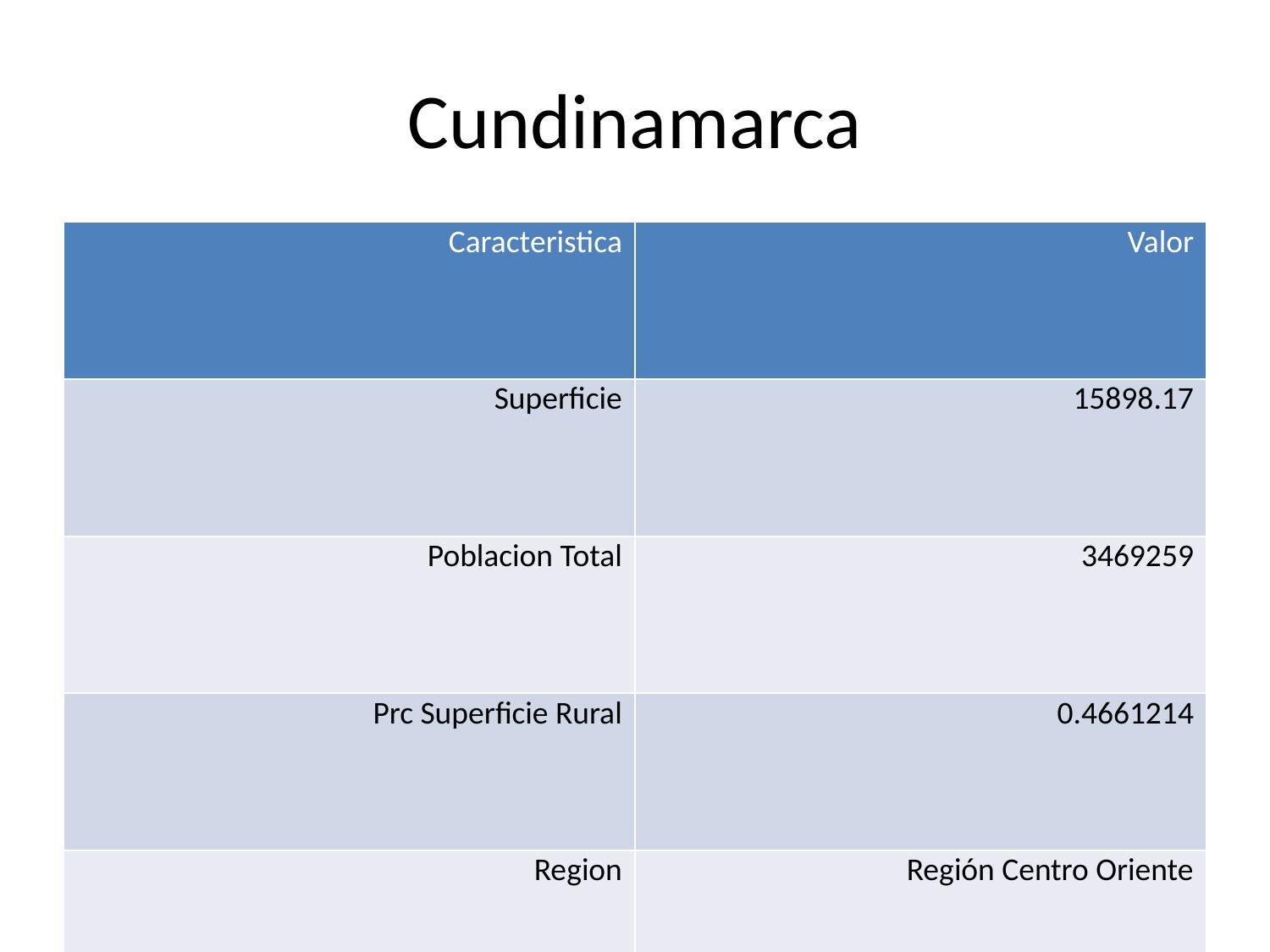

# Cundinamarca
| Caracteristica | Valor |
| --- | --- |
| Superficie | 15898.17 |
| Poblacion Total | 3469259 |
| Prc Superficie Rural | 0.4661214 |
| Region | Región Centro Oriente |